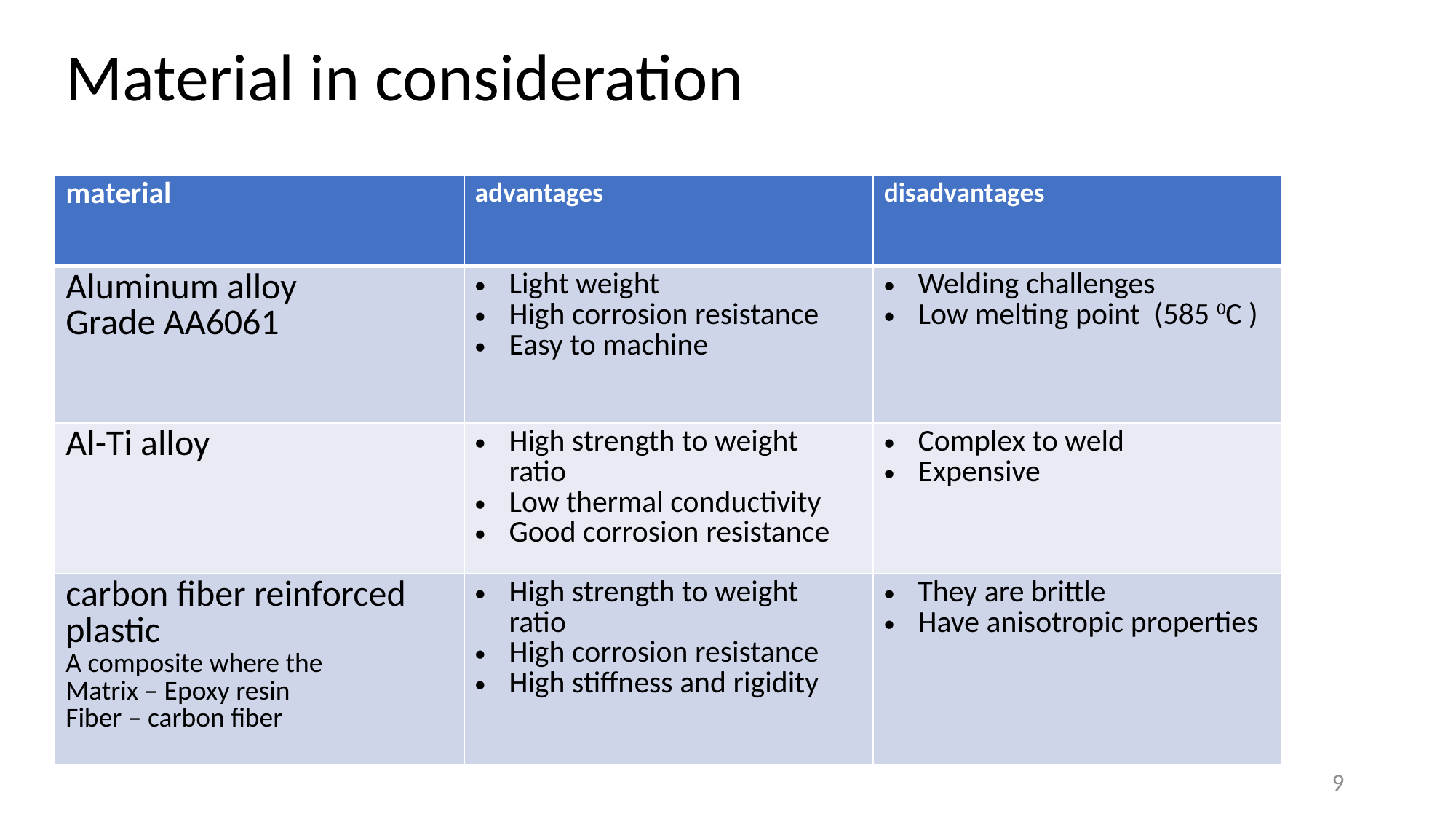

# Material in consideration
| material | advantages | disadvantages |
| --- | --- | --- |
| Aluminum alloy Grade AA6061 | Light weight High corrosion resistance Easy to machine | Welding challenges Low melting point (585 0C ) |
| Al-Ti alloy | High strength to weight ratio Low thermal conductivity Good corrosion resistance | Complex to weld Expensive |
| carbon fiber reinforced plastic A composite where the Matrix – Epoxy resin Fiber – carbon fiber | High strength to weight ratio High corrosion resistance High stiffness and rigidity | They are brittle Have anisotropic properties |
9